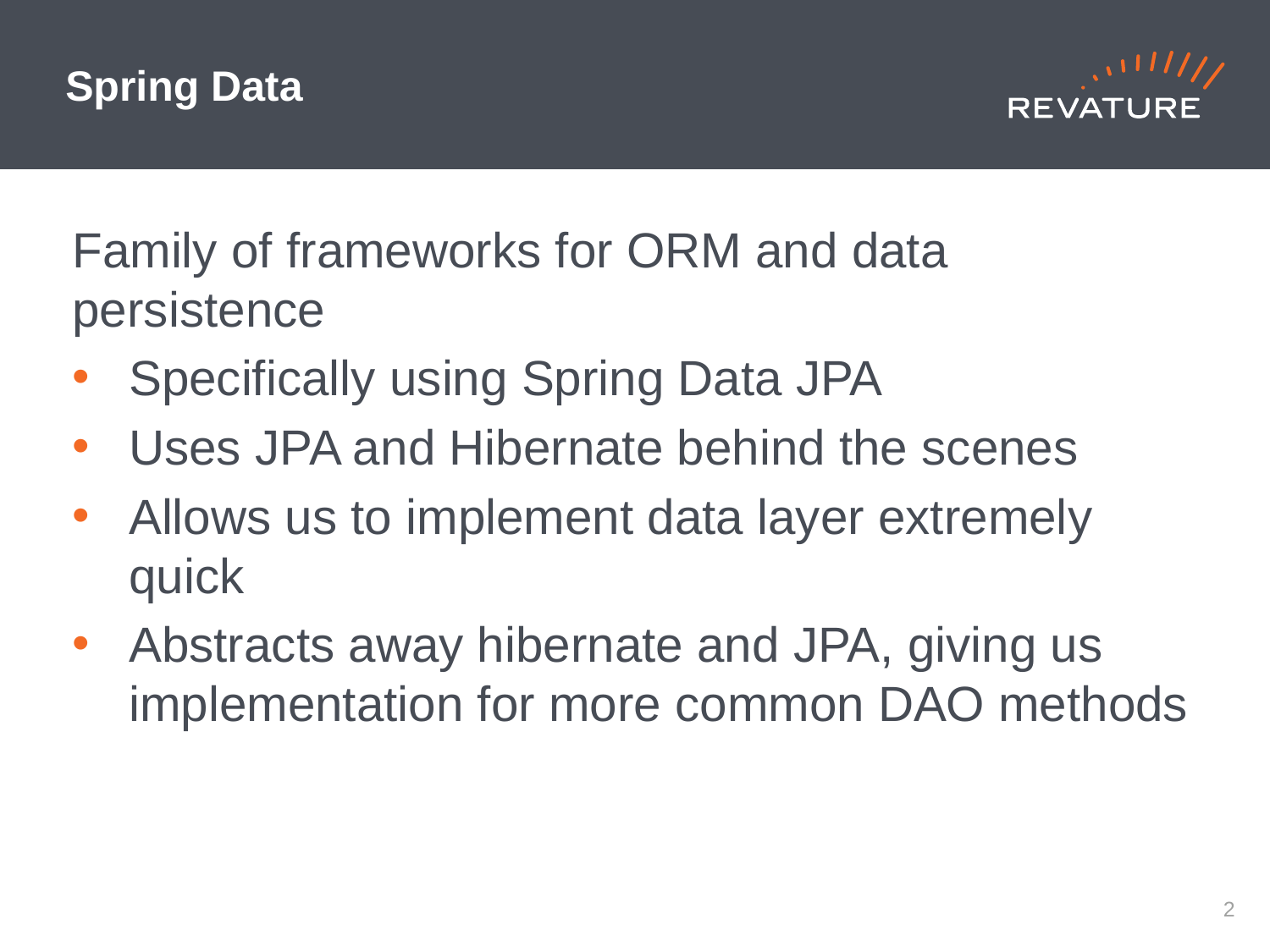

# Spring Data
Family of frameworks for ORM and data persistence
Specifically using Spring Data JPA
Uses JPA and Hibernate behind the scenes
Allows us to implement data layer extremely quick
Abstracts away hibernate and JPA, giving us implementation for more common DAO methods
2